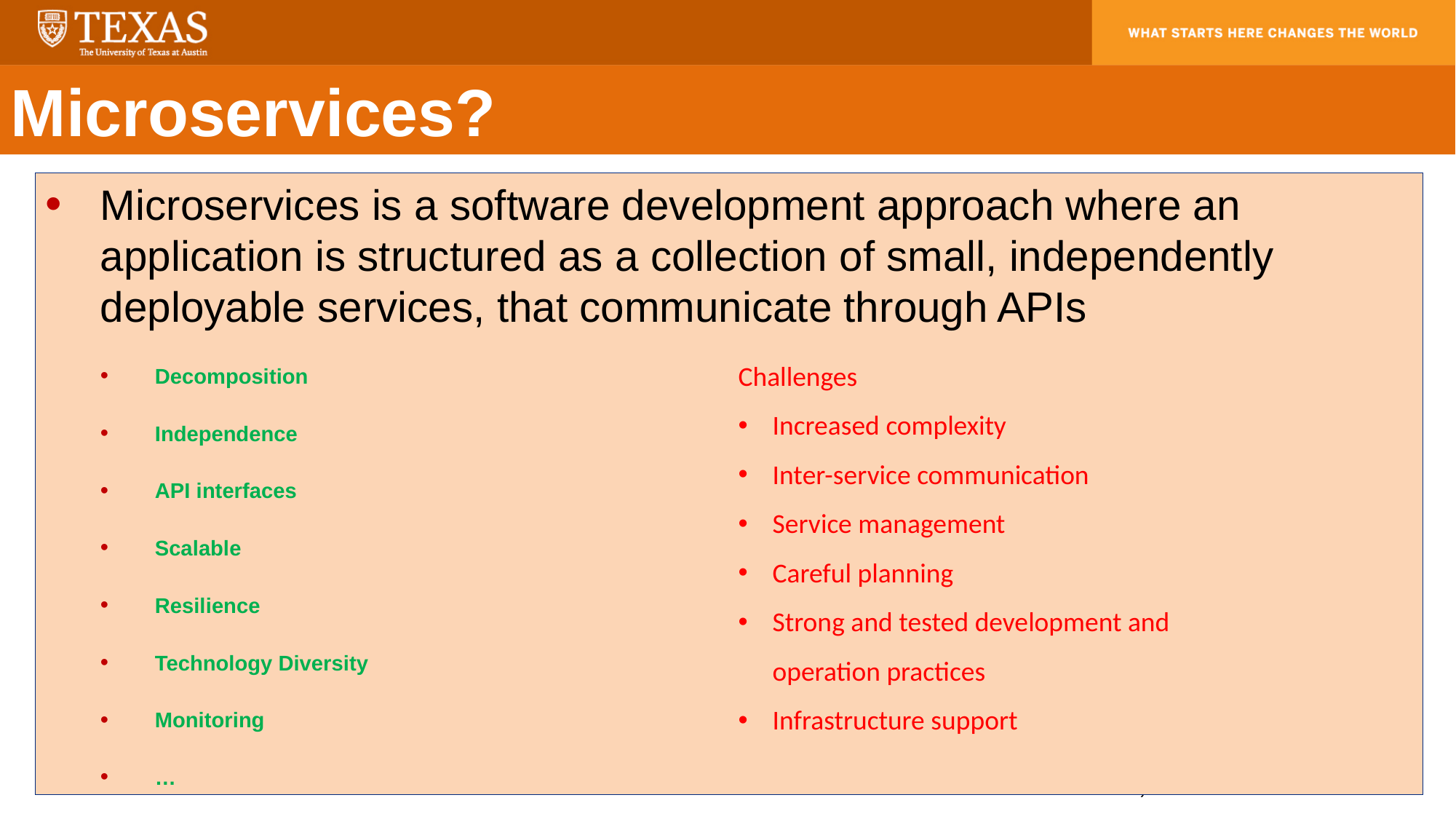

Microservices?
Microservices is a software development approach where an application is structured as a collection of small, independently deployable services, that communicate through APIs
Decomposition
Independence
API interfaces
Scalable
Resilience
Technology Diversity
Monitoring
…
Challenges
Increased complexity
Inter-service communication
Service management
Careful planning
Strong and tested development and operation practices
Infrastructure support

9